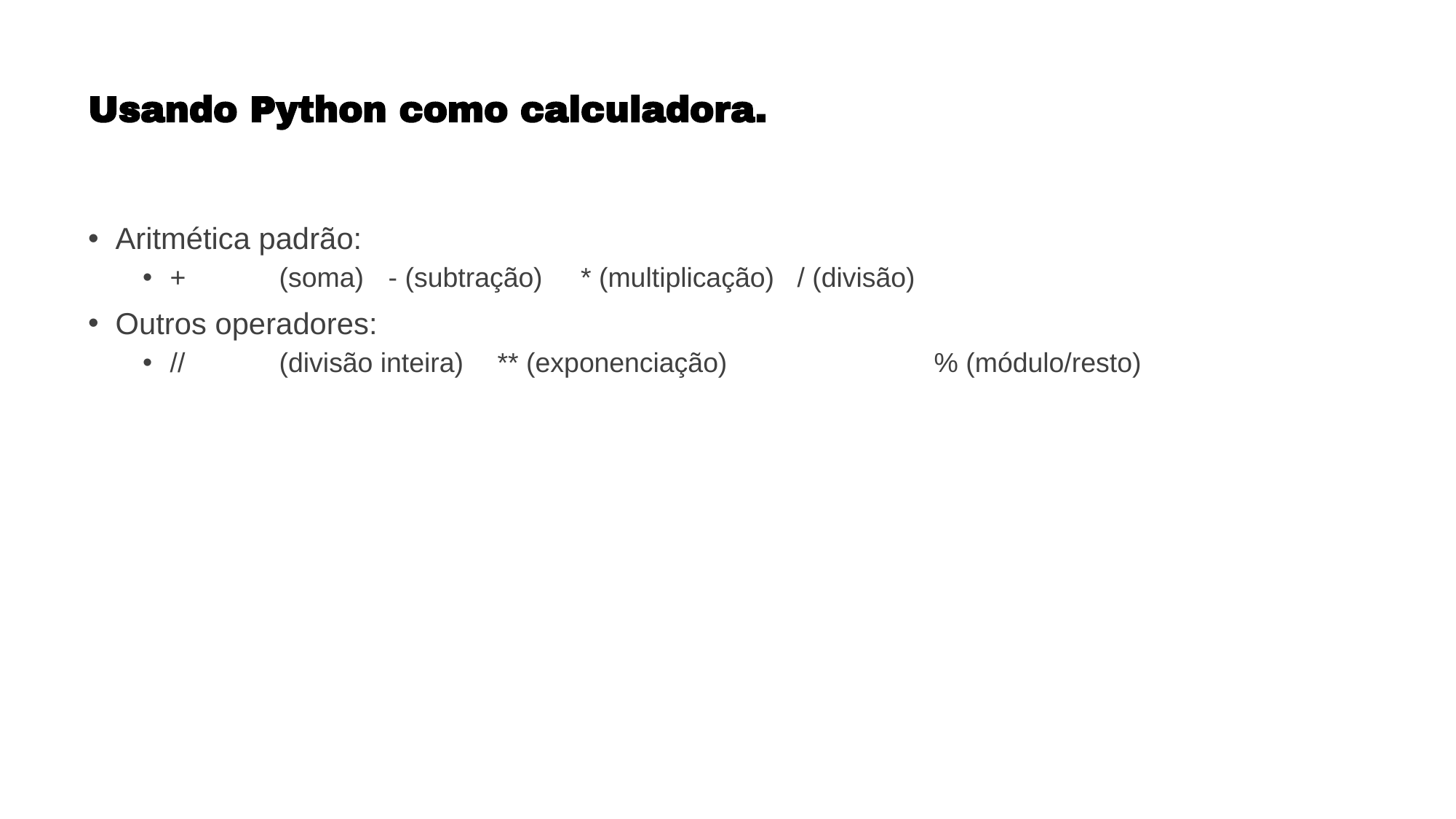

# Usando Python como calculadora.
Aritmética padrão:
+	(soma)	- (subtração)     * (multiplicação)   / (divisão)
Outros operadores:
//	(divisão inteira)	** (exponenciação)		% (módulo/resto)